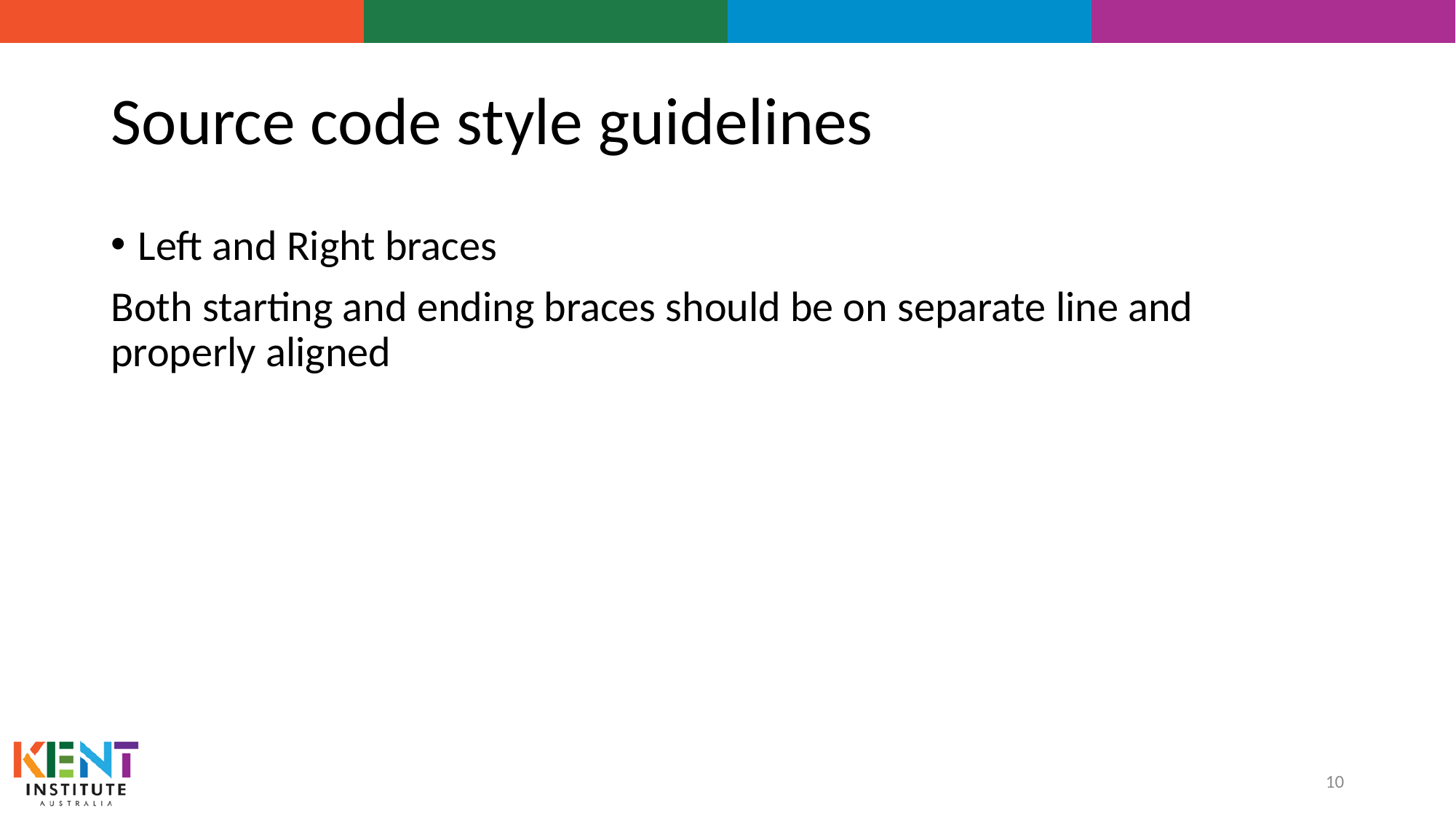

# Source code style guidelines
Left and Right braces
Both starting and ending braces should be on separate line and properly aligned
10